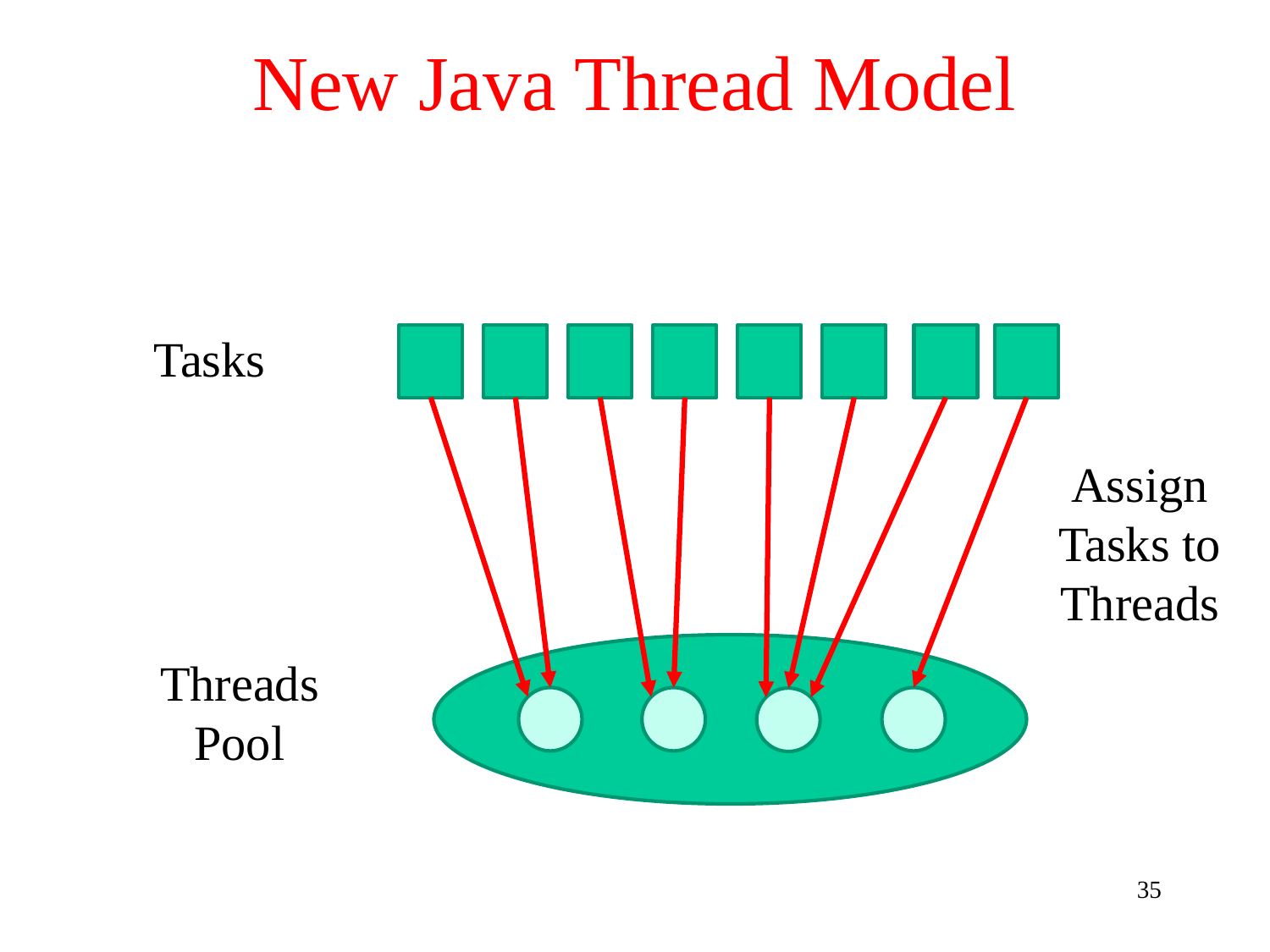

# New Java Thread Model
Tasks

Assign
Tasks to
Threads

Threads
Pool

35